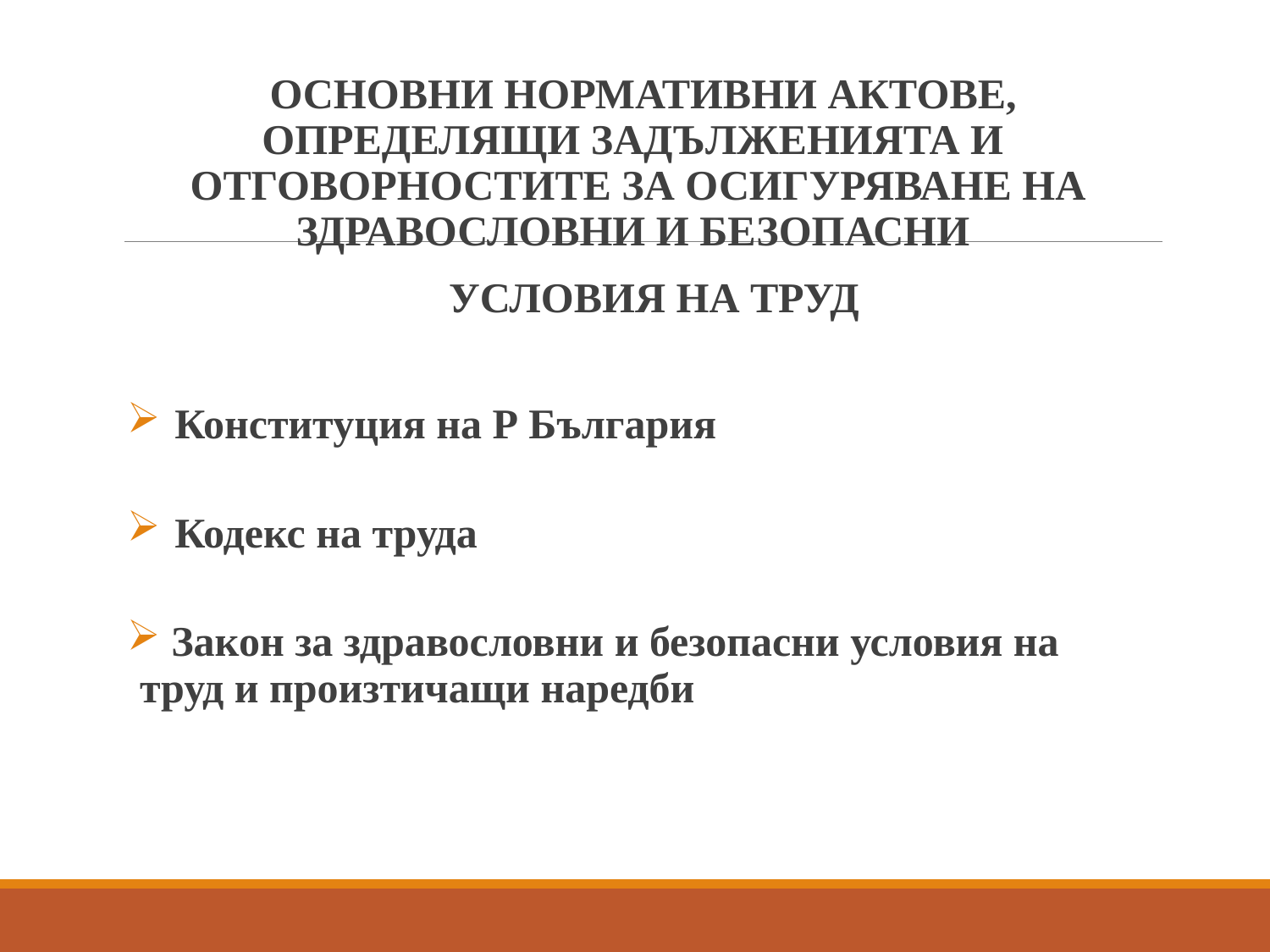

ОСНОВНИ НОРМАТИВНИ АКТОВЕ, ОПРЕДЕЛЯЩИ ЗАДЪЛЖЕНИЯТА И  ОТГОВОРНОСТИТЕ ЗА ОСИГУРЯВАНЕ НА ЗДРАВОСЛОВНИ И БЕЗОПАСНИ
    УСЛОВИЯ НА ТРУД

Конституция на Р България

Кодекс на труда

 Закон за здравословни и безопасни условия на труд и произтичащи наредби